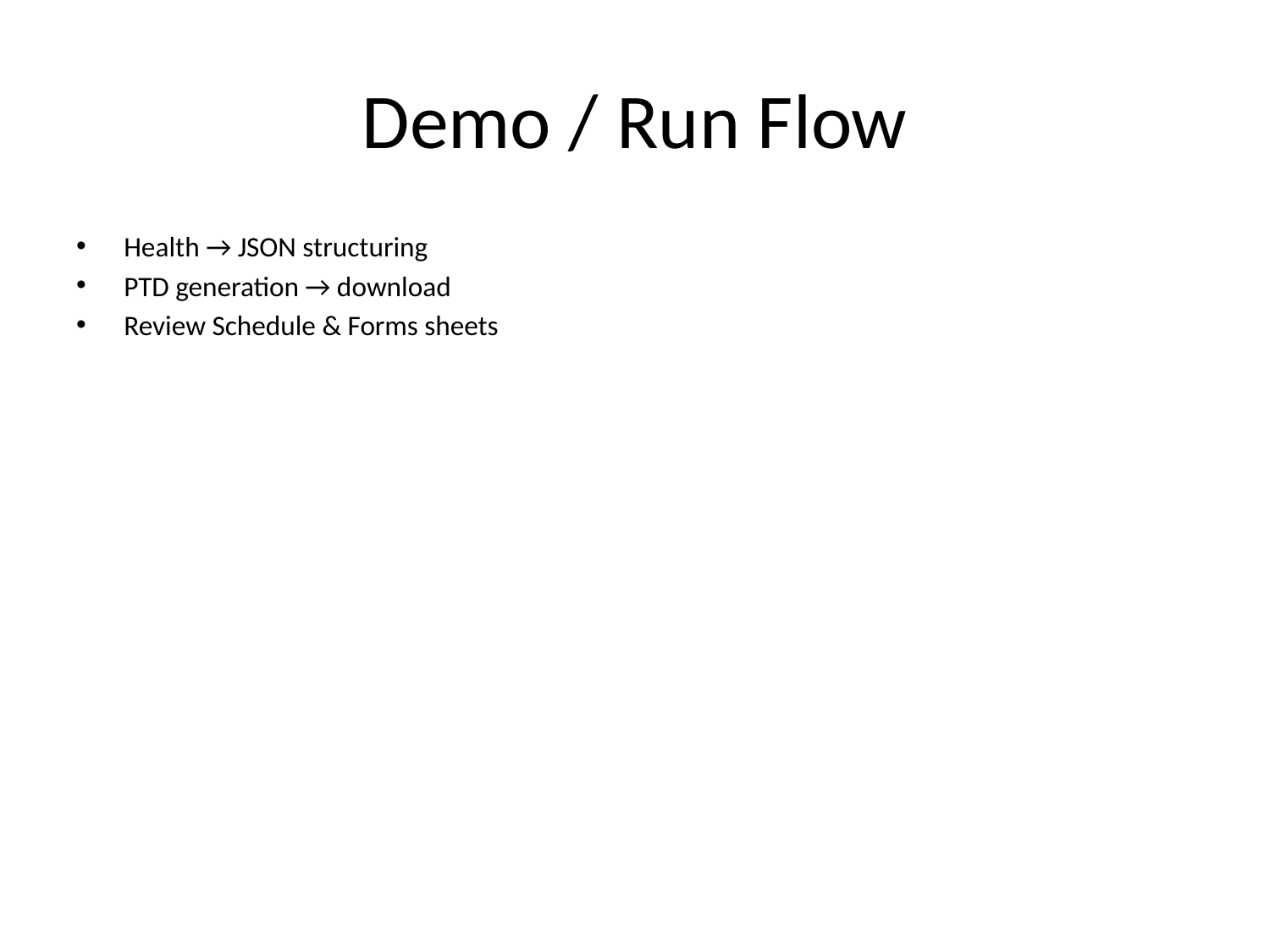

# Demo / Run Flow
Health → JSON structuring
PTD generation → download
Review Schedule & Forms sheets